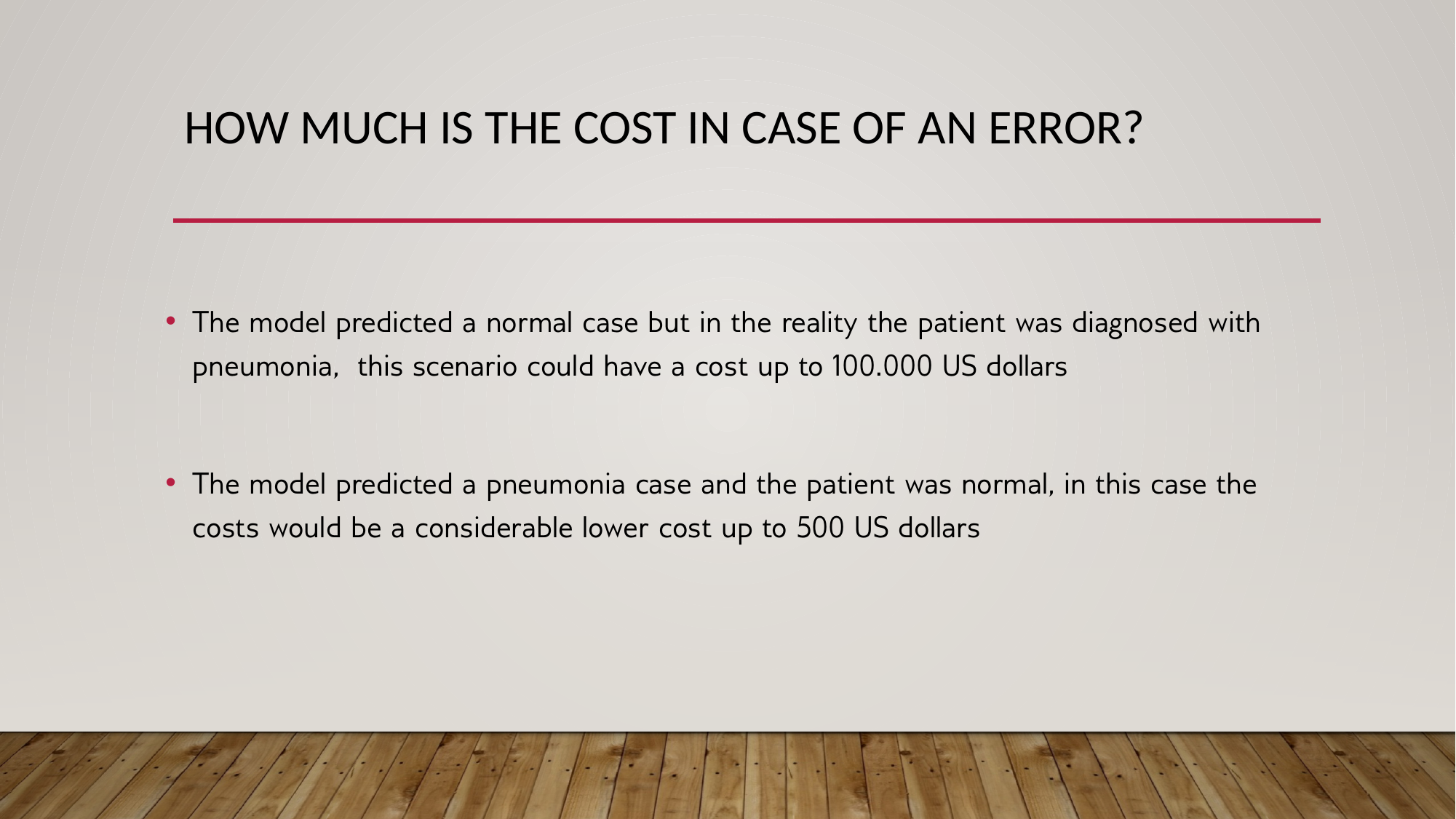

# How much is the cost in case of an error?
The model predicted a normal case but in the reality the patient was diagnosed with pneumonia,  this scenario could have a cost up to 100.000 US dollars

The model predicted a pneumonia case and the patient was normal, in this case the costs would be a considerable lower cost up to 500 US dollars